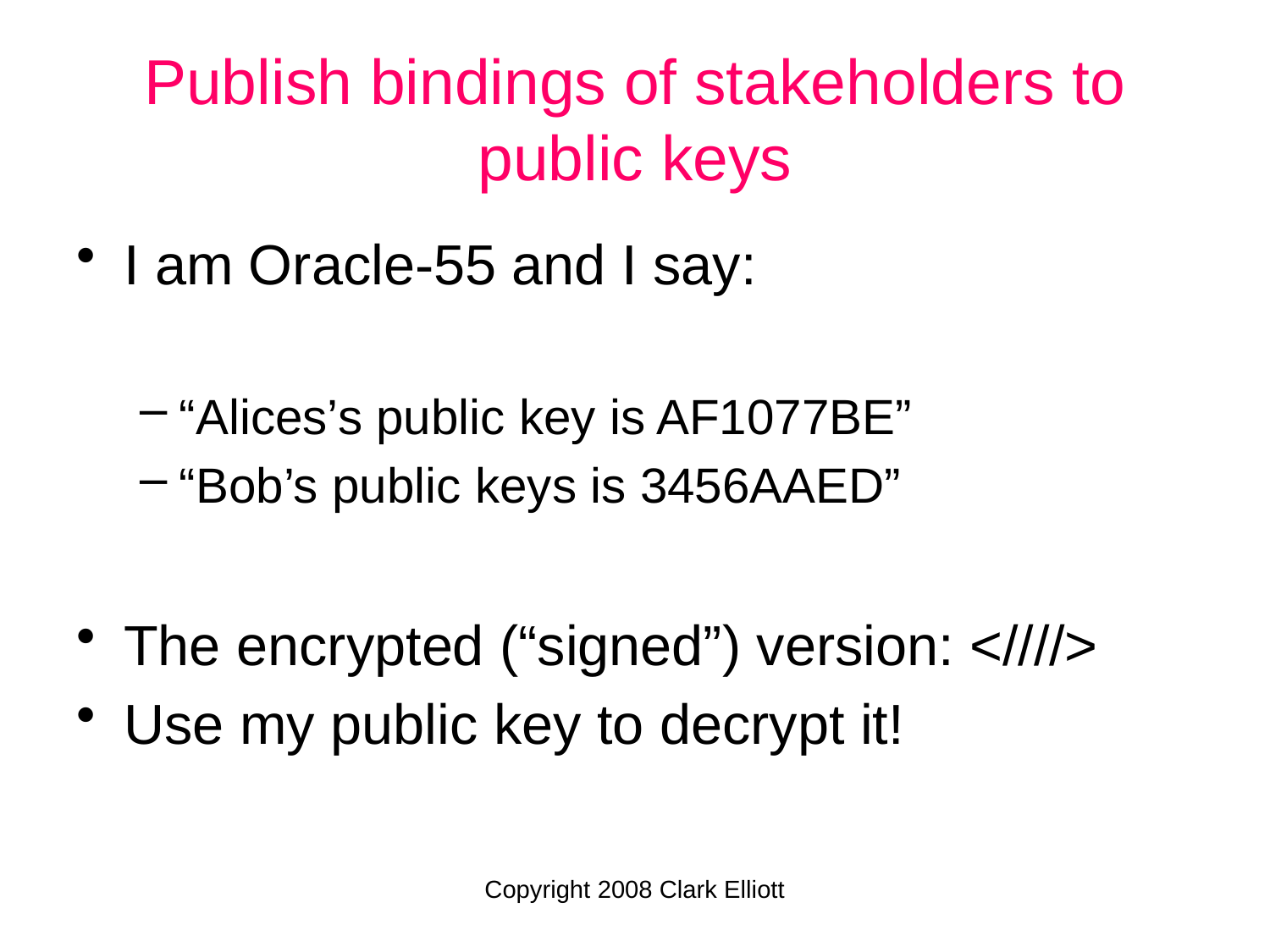

Publish bindings of stakeholders to public keys
I am Oracle-55 and I say:

“Alices’s public key is AF1077BE”
“Bob’s public keys is 3456AAED”

The encrypted (“signed”) version: <////>
Use my public key to decrypt it!
Copyright 2008 Clark Elliott